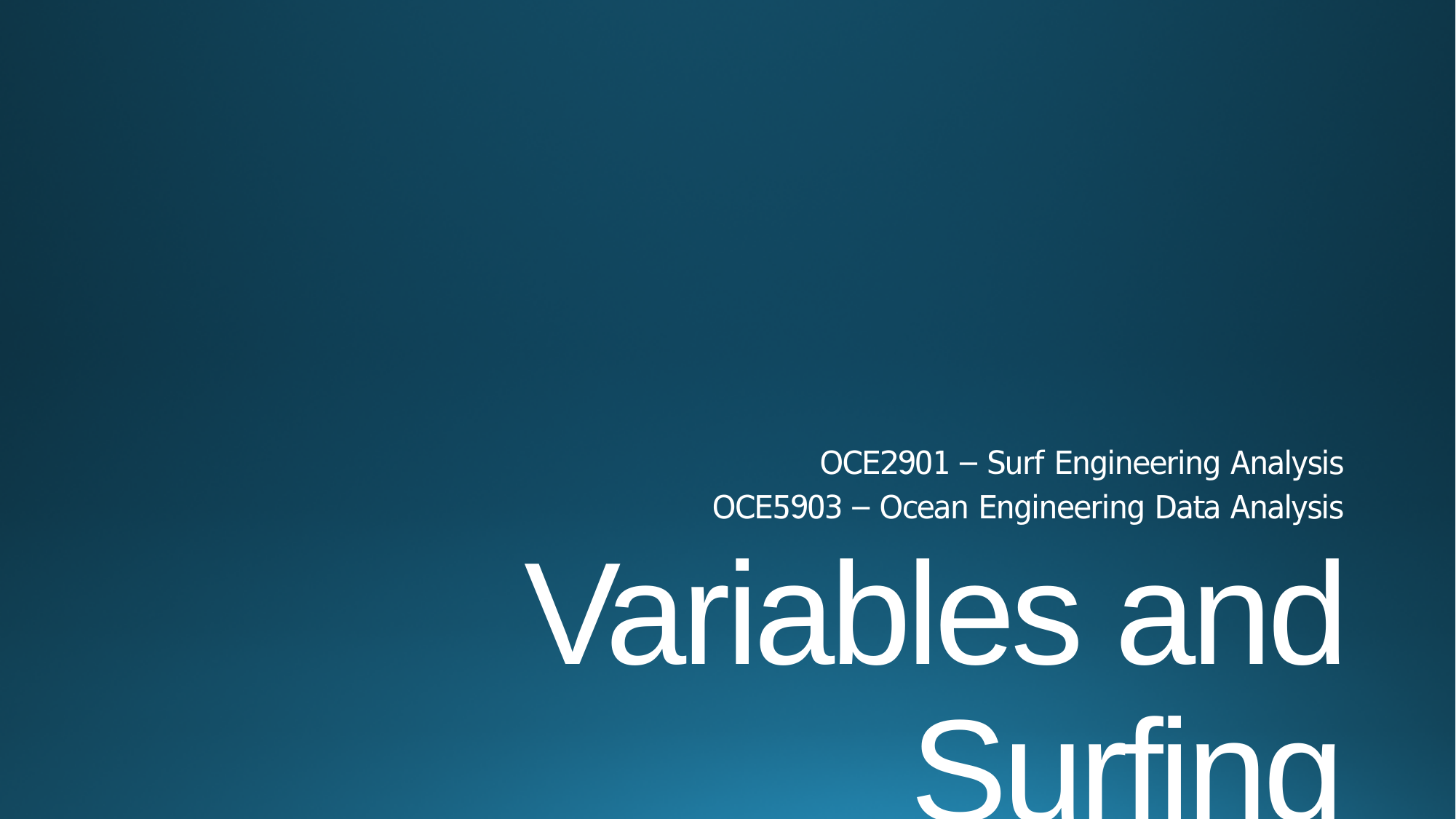

OCE2901 – Surf Engineering Analysis
OCE5903 – Ocean Engineering Data Analysis
# Variables and Surfing